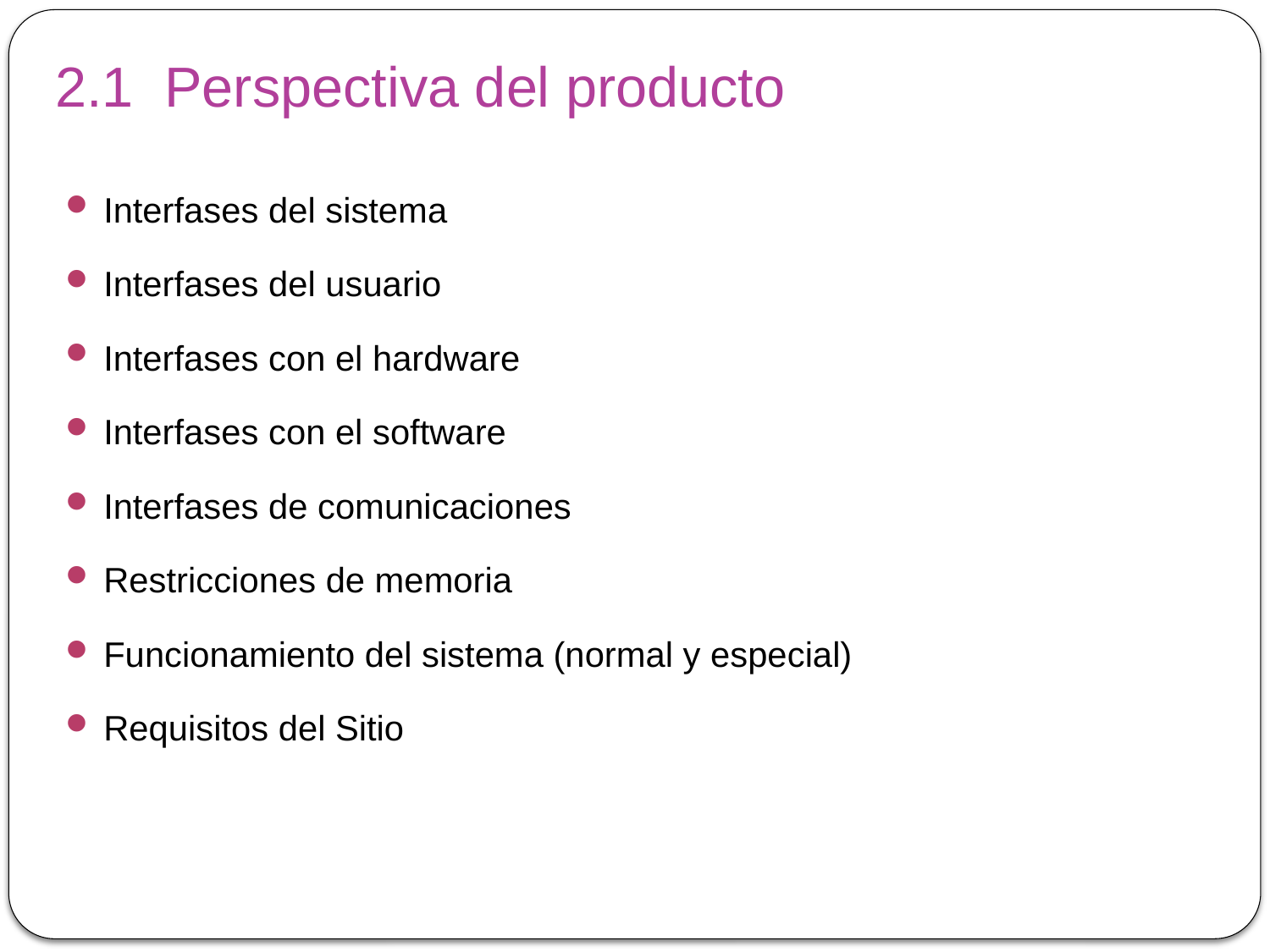

# 2.1  Perspectiva del producto
Interfases del sistema
Interfases del usuario
Interfases con el hardware
Interfases con el software
Interfases de comunicaciones
Restricciones de memoria
Funcionamiento del sistema (normal y especial)
Requisitos del Sitio